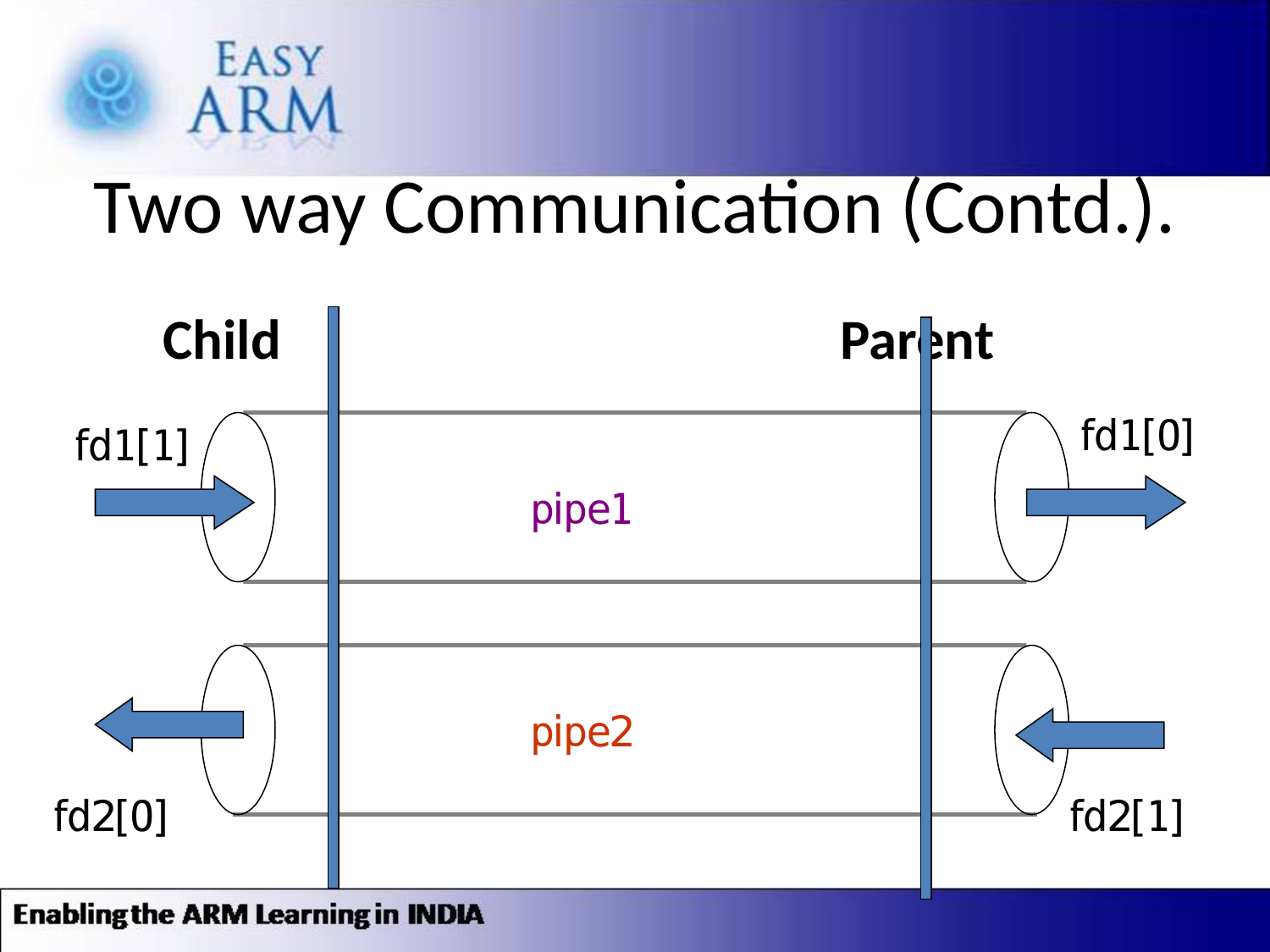

# Two way Communication (Contd.).
      Child                                            Parent

fd1[0]
fd1[1]

pipe1

pipe2

fd2[0]
fd2[1]